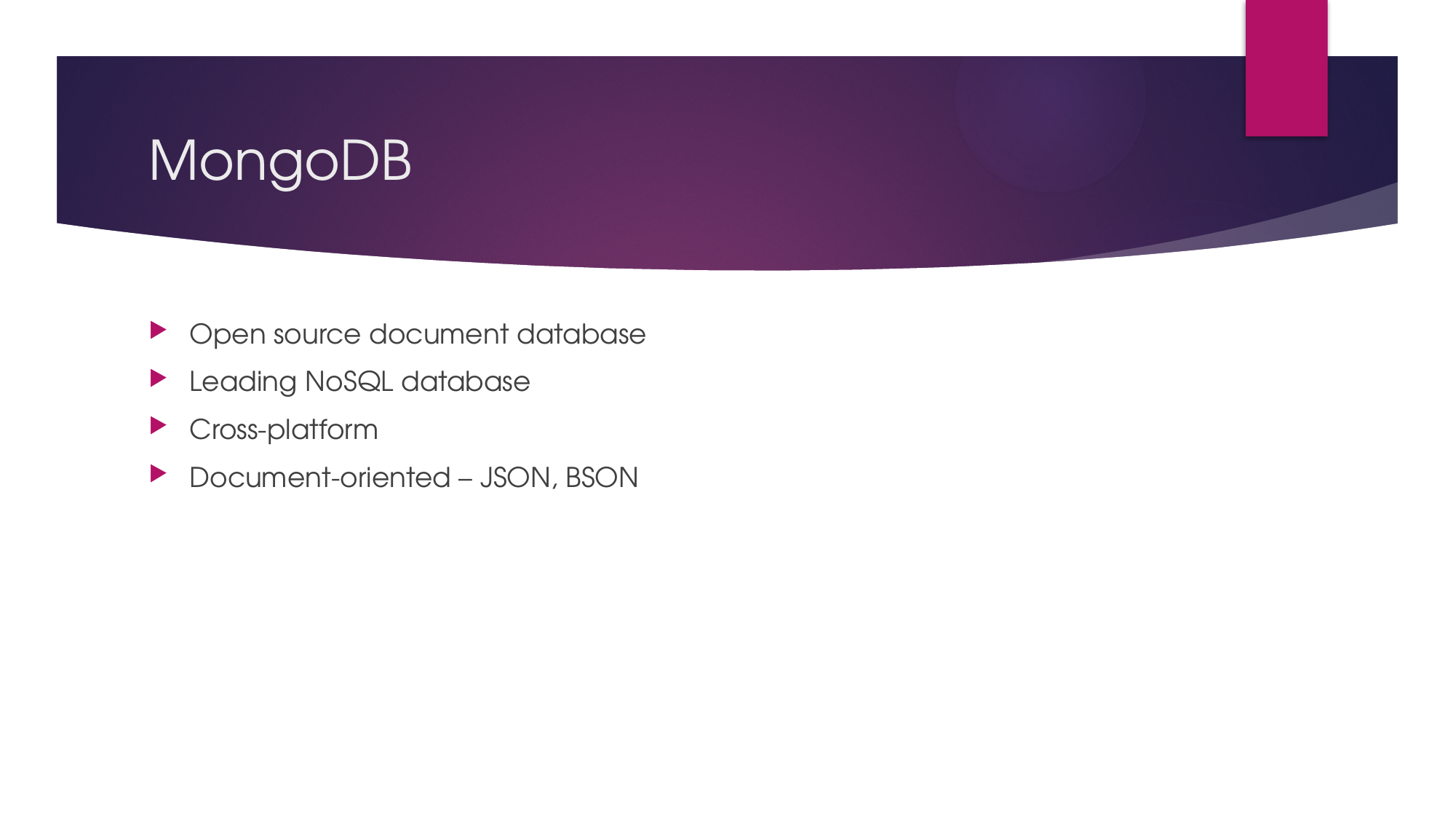

# MongoDB
Open source document database
Leading NoSQL database
Cross-platform
Document-oriented – JSON, BSON